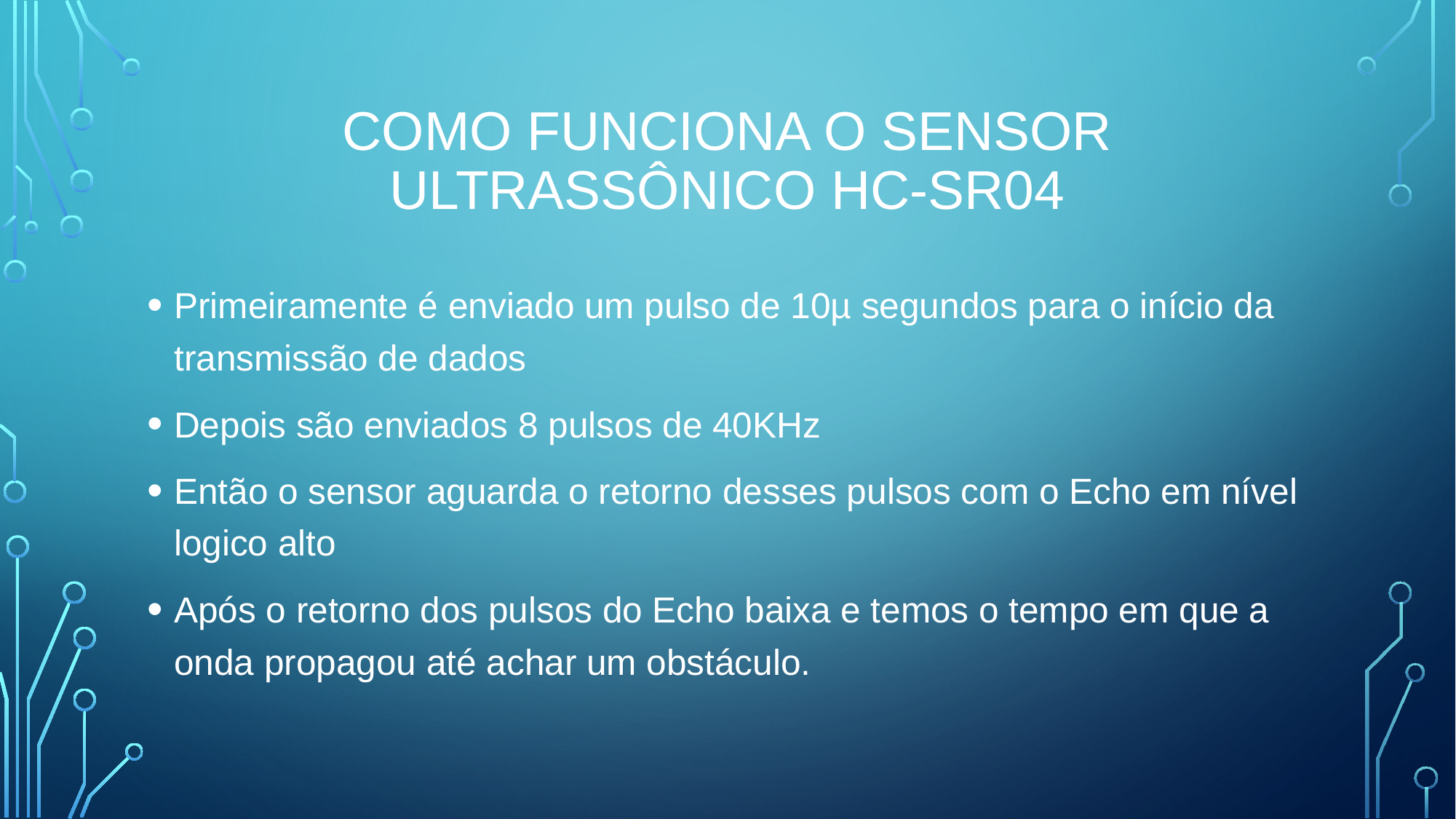

# Como funciona o Sensor ultrassônico HC-SR04
Primeiramente é enviado um pulso de 10µ segundos para o início da transmissão de dados
Depois são enviados 8 pulsos de 40KHz
Então o sensor aguarda o retorno desses pulsos com o Echo em nível logico alto
Após o retorno dos pulsos do Echo baixa e temos o tempo em que a onda propagou até achar um obstáculo.